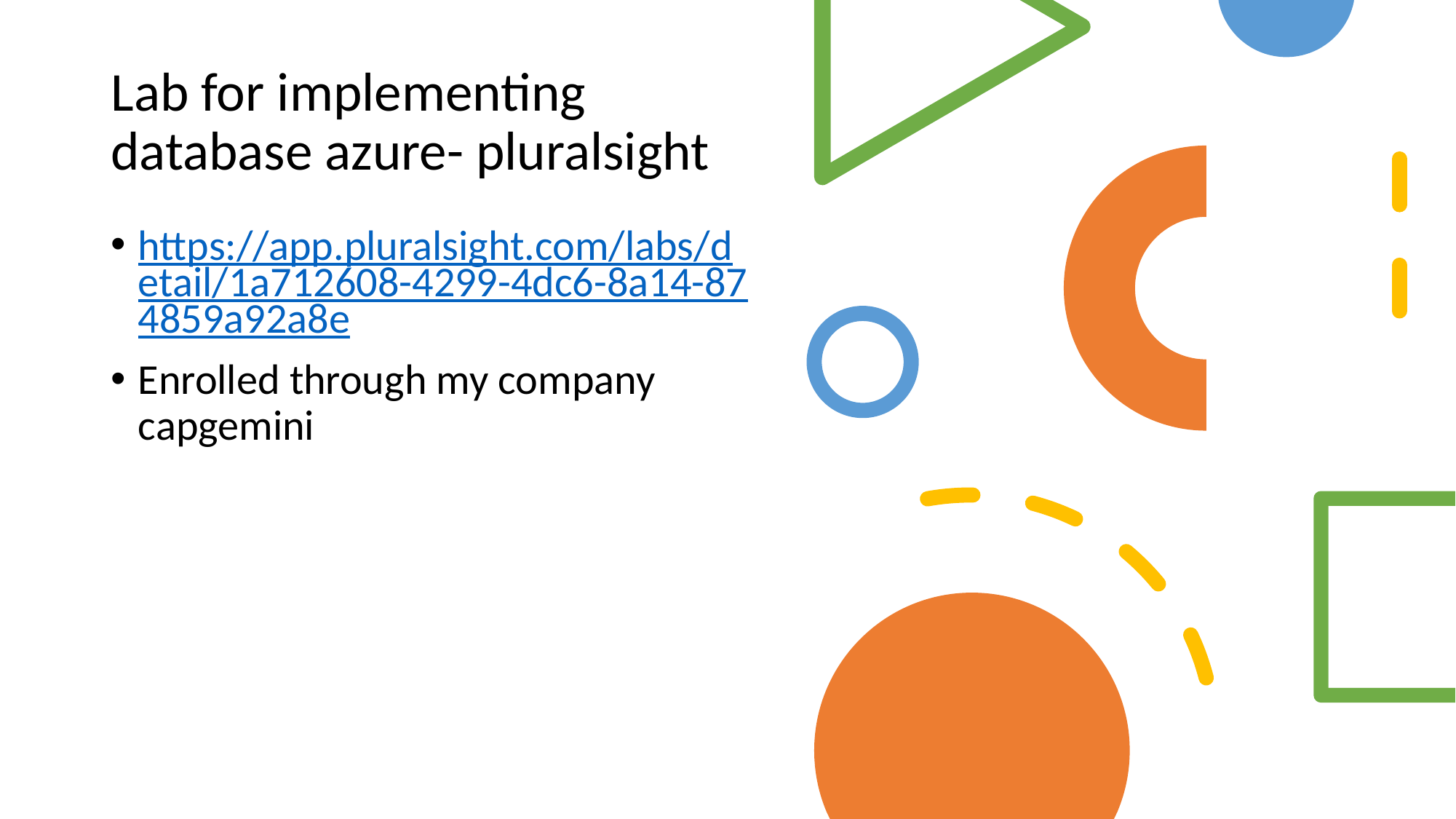

# Lab for implementing database azure- pluralsight

https://app.pluralsight.com/labs/detail/1a712608-4299-4dc6-8a14-874859a92a8e
Enrolled through my company capgemini